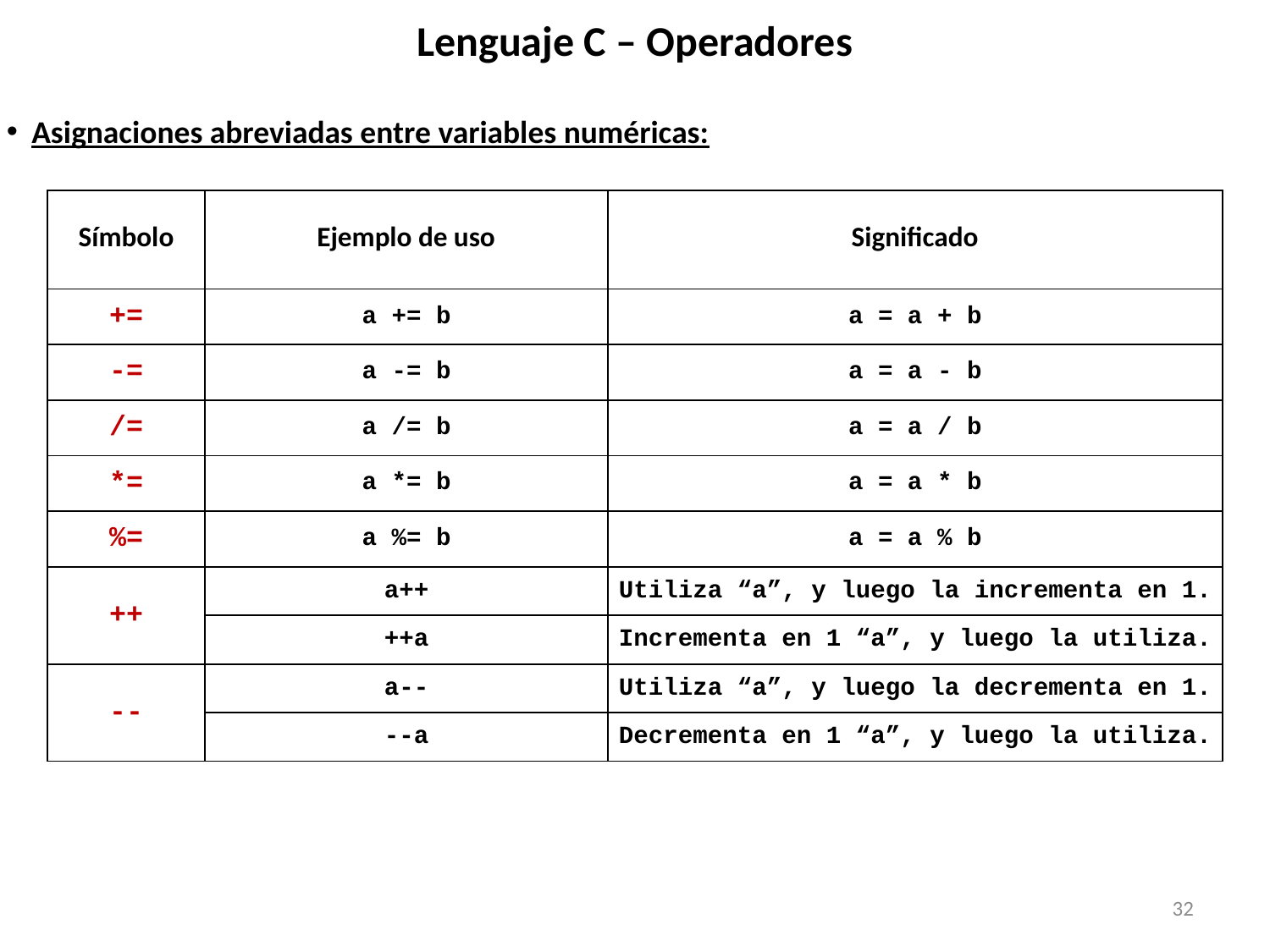

# Lenguaje C – Operadores
Asignaciones abreviadas entre variables numéricas:
| Símbolo | Ejemplo de uso | Significado |
| --- | --- | --- |
| += | a += b | a = a + b |
| -= | a -= b | a = a - b |
| /= | a /= b | a = a / b |
| \*= | a \*= b | a = a \* b |
| %= | a %= b | a = a % b |
| ++ | a++ | Utiliza “a”, y luego la incrementa en 1. |
|  | ++a | Incrementa en 1 “a”, y luego la utiliza. |
| -- | a-- | Utiliza “a”, y luego la decrementa en 1. |
|  | --a | Decrementa en 1 “a”, y luego la utiliza. |
32